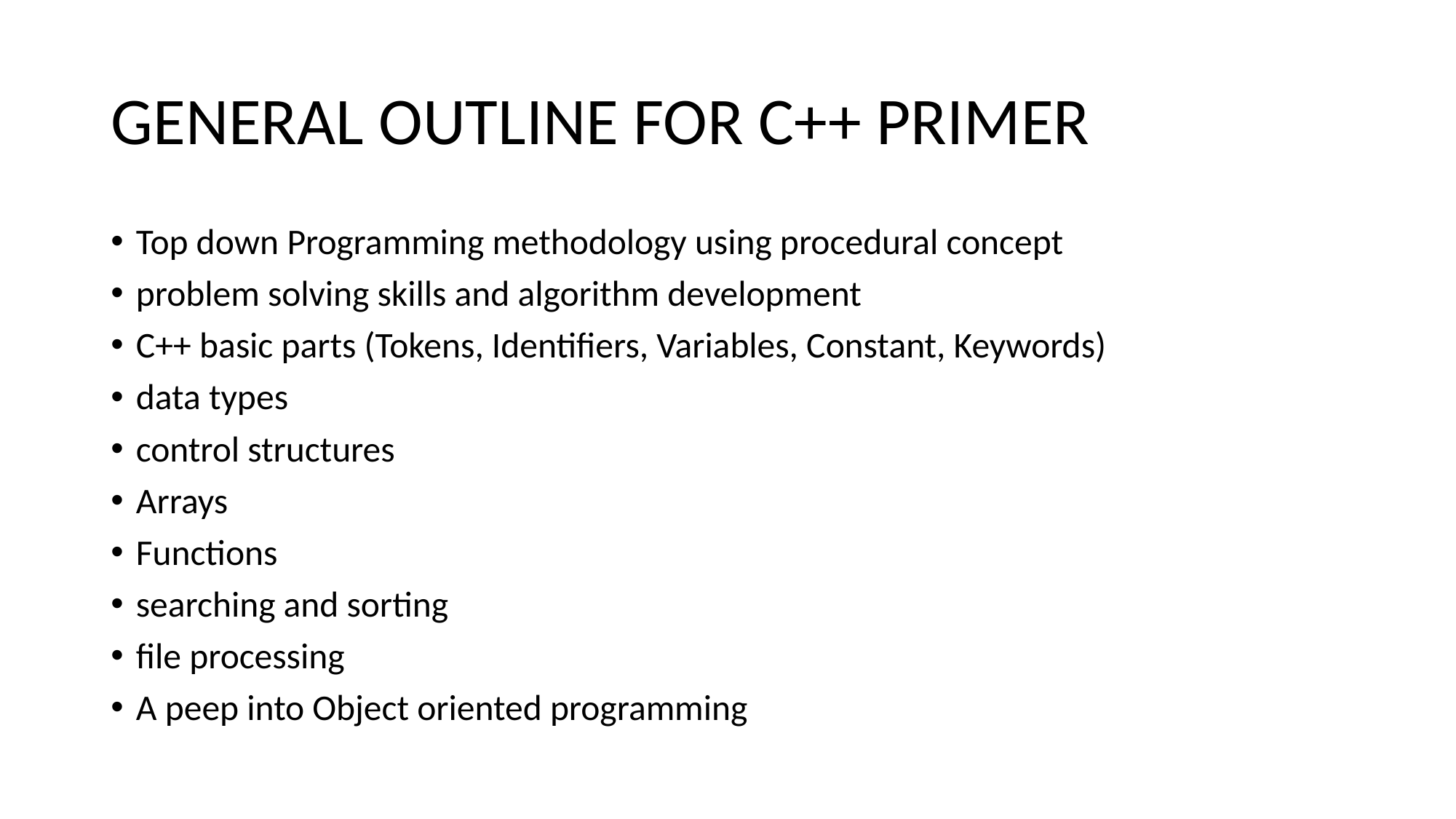

# GENERAL OUTLINE FOR C++ PRIMER
Top down Programming methodology using procedural concept
problem solving skills and algorithm development
C++ basic parts (Tokens, Identifiers, Variables, Constant, Keywords)
data types
control structures
Arrays
Functions
searching and sorting
file processing
A peep into Object oriented programming